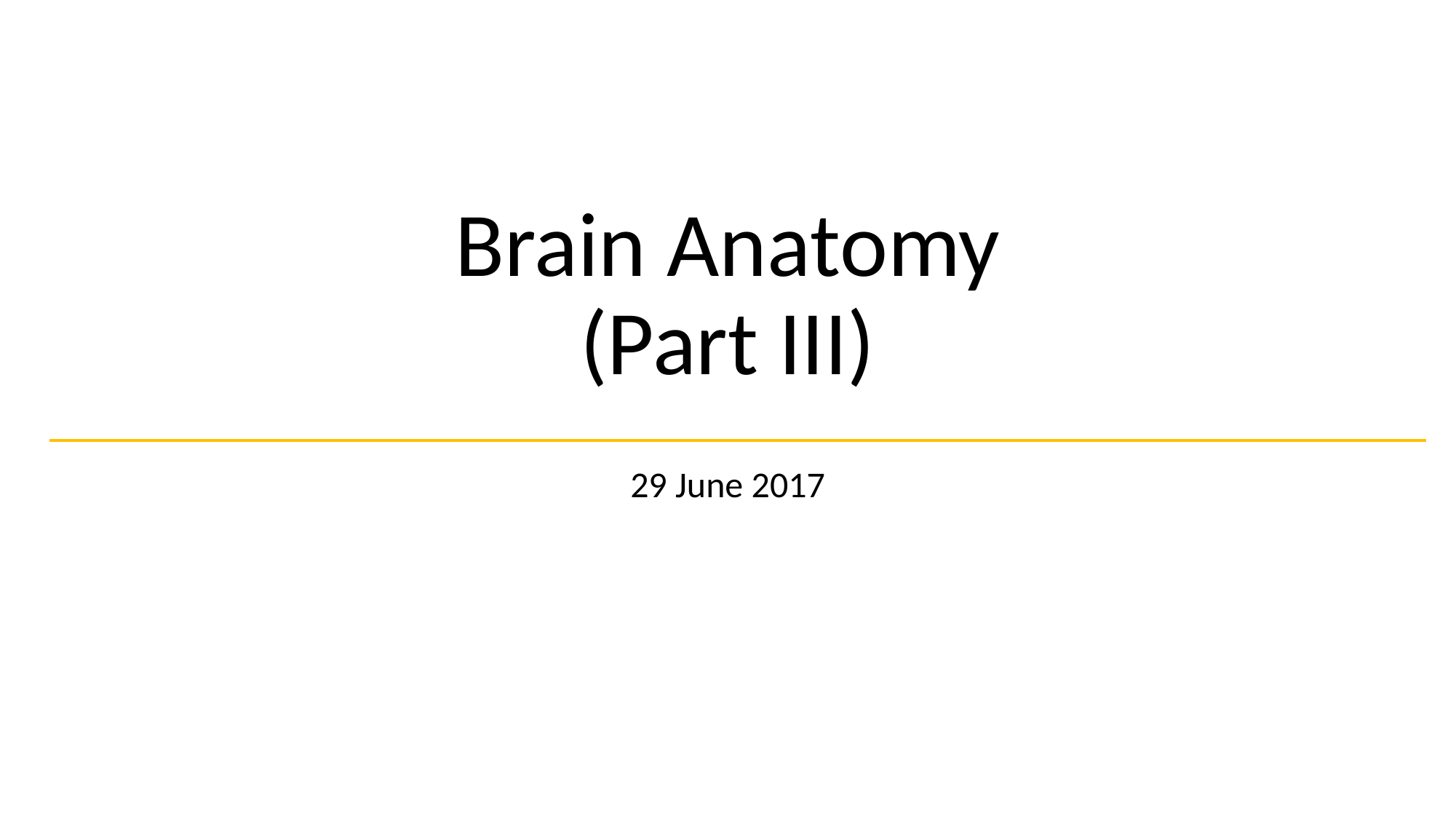

# Brain Anatomy (Part III)
29 June 2017